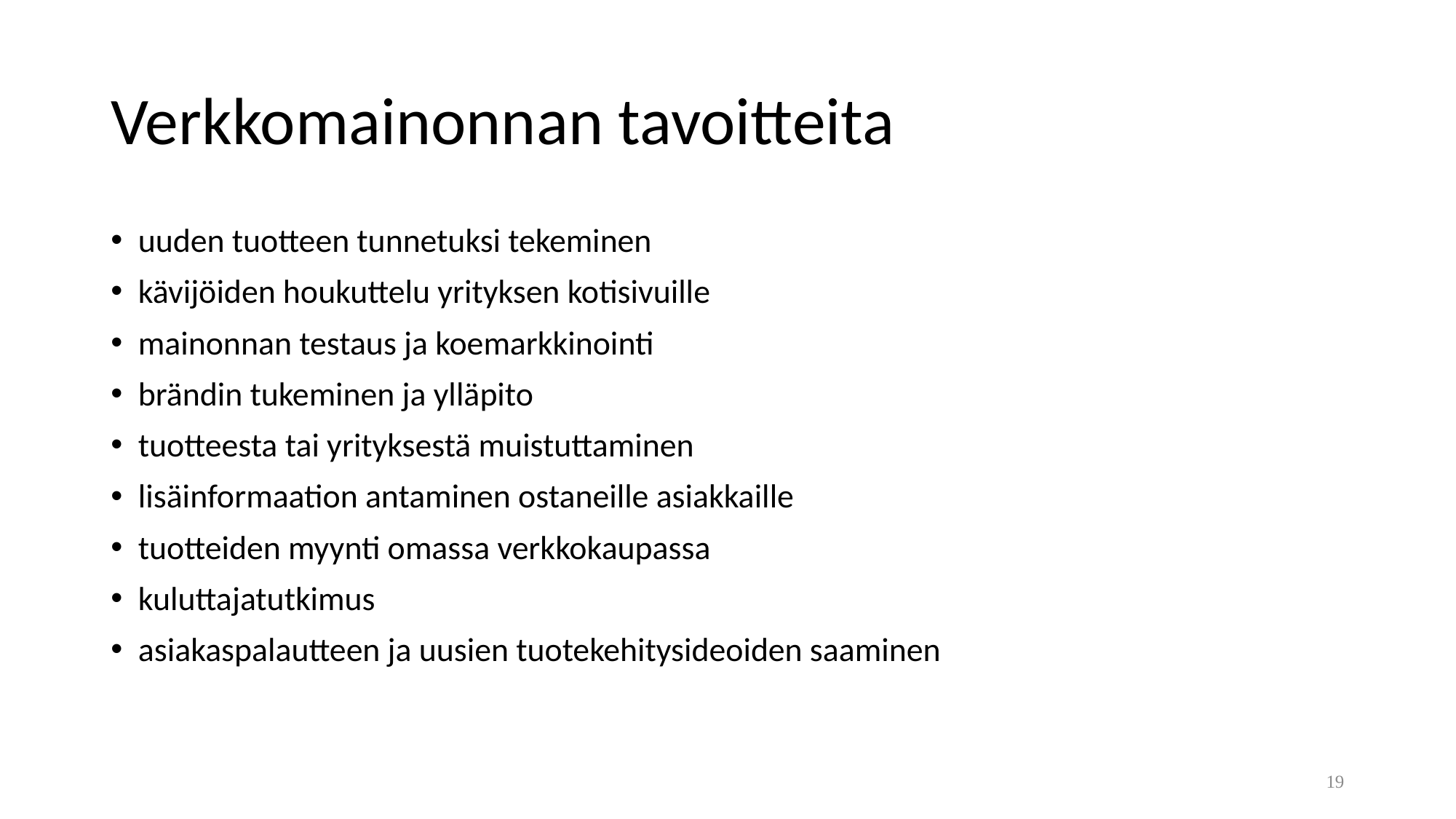

# Verkkomainonnan tavoitteita
uuden tuotteen tunnetuksi tekeminen
kävijöiden houkuttelu yrityksen kotisivuille
mainonnan testaus ja koemarkkinointi
brändin tukeminen ja ylläpito
tuotteesta tai yrityksestä muistuttaminen
lisäinformaation antaminen ostaneille asiakkaille
tuotteiden myynti omassa verkkokaupassa
kuluttajatutkimus
asiakaspalautteen ja uusien tuotekehitysideoiden saaminen
19